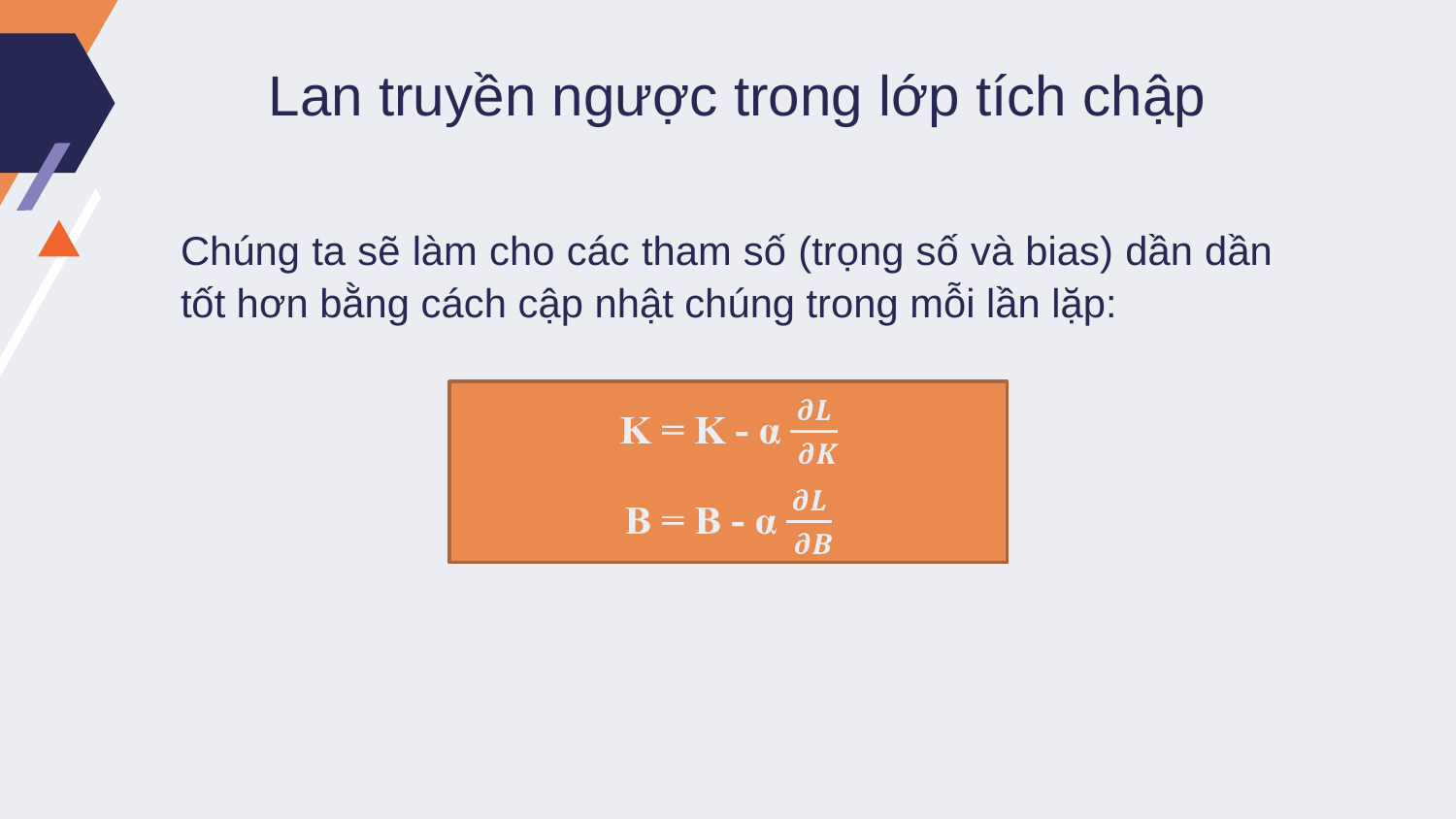

# Lan truyền ngược trong lớp tích chập
Chúng ta sẽ làm cho các tham số (trọng số và bias) dần dần tốt hơn bằng cách cập nhật chúng trong mỗi lần lặp: